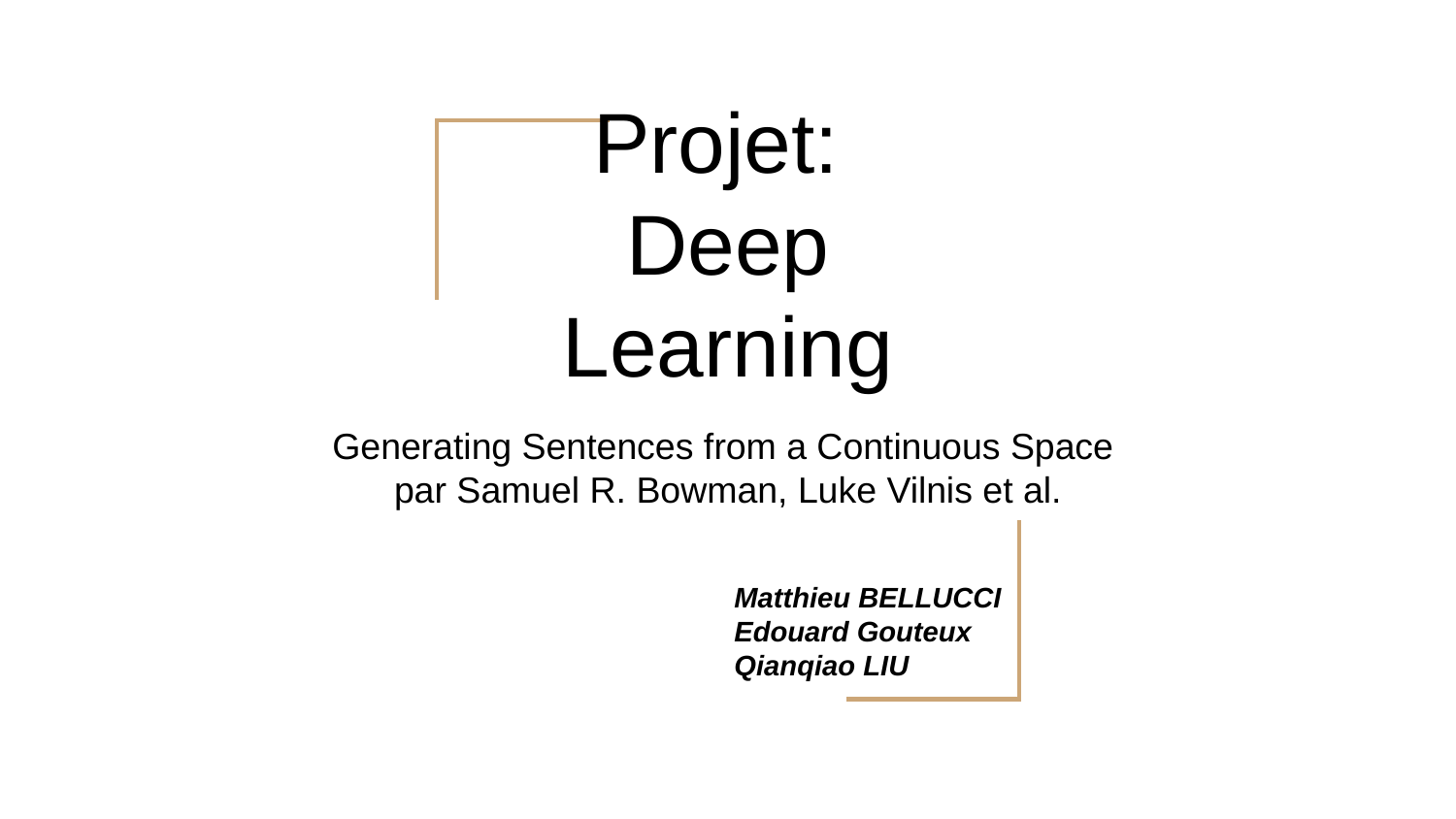

# Projet:
Deep Learning
Generating Sentences from a Continuous Space
par Samuel R. Bowman, Luke Vilnis et al.
Matthieu BELLUCCI
Edouard Gouteux
Qianqiao LIU